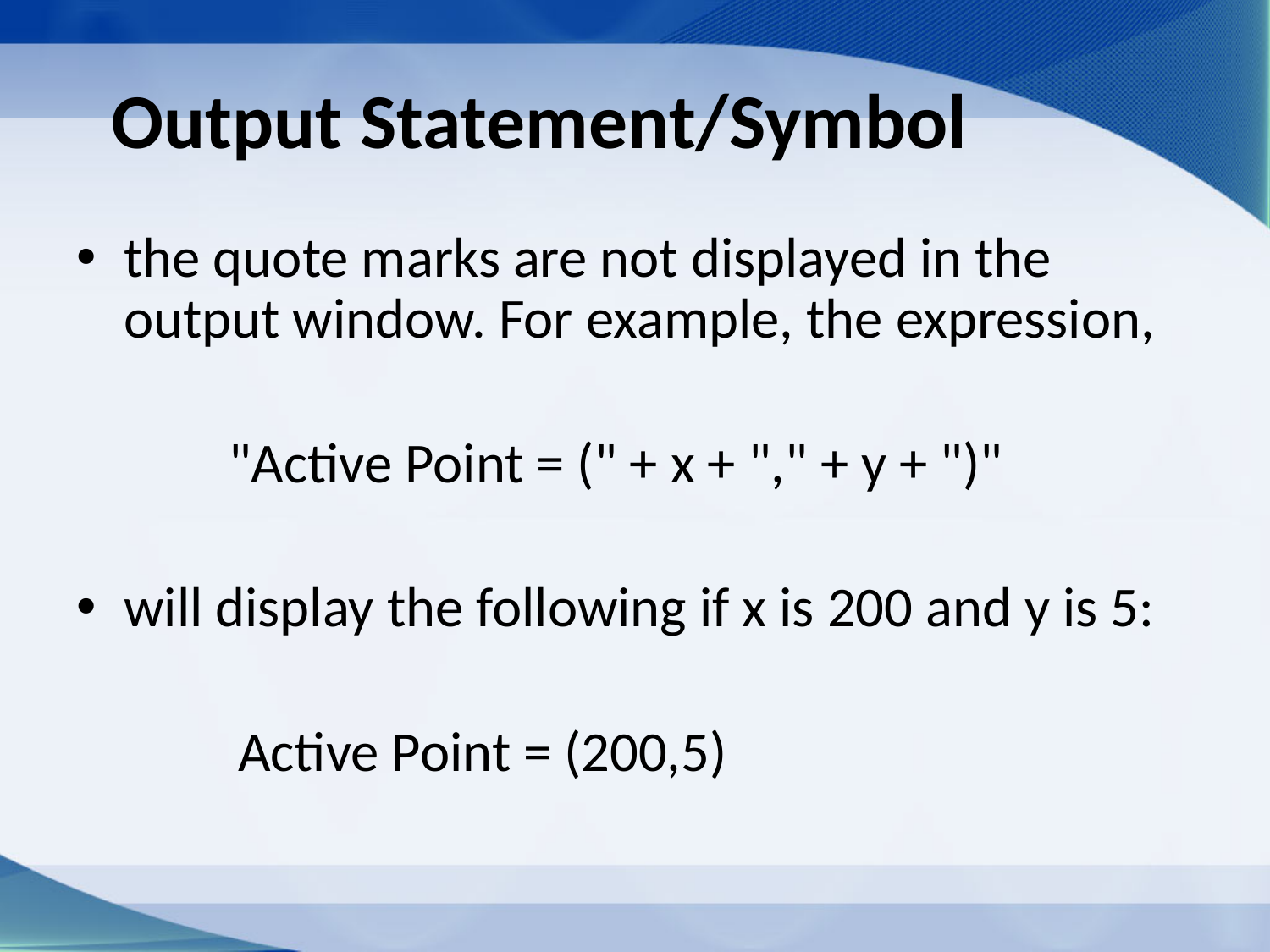

# Output Statement/Symbol
the quote marks are not displayed in the output window. For example, the expression,

            "Active Point = (" + x + "," + y + ")"

will display the following if x is 200 and y is 5:

	         Active Point = (200,5)